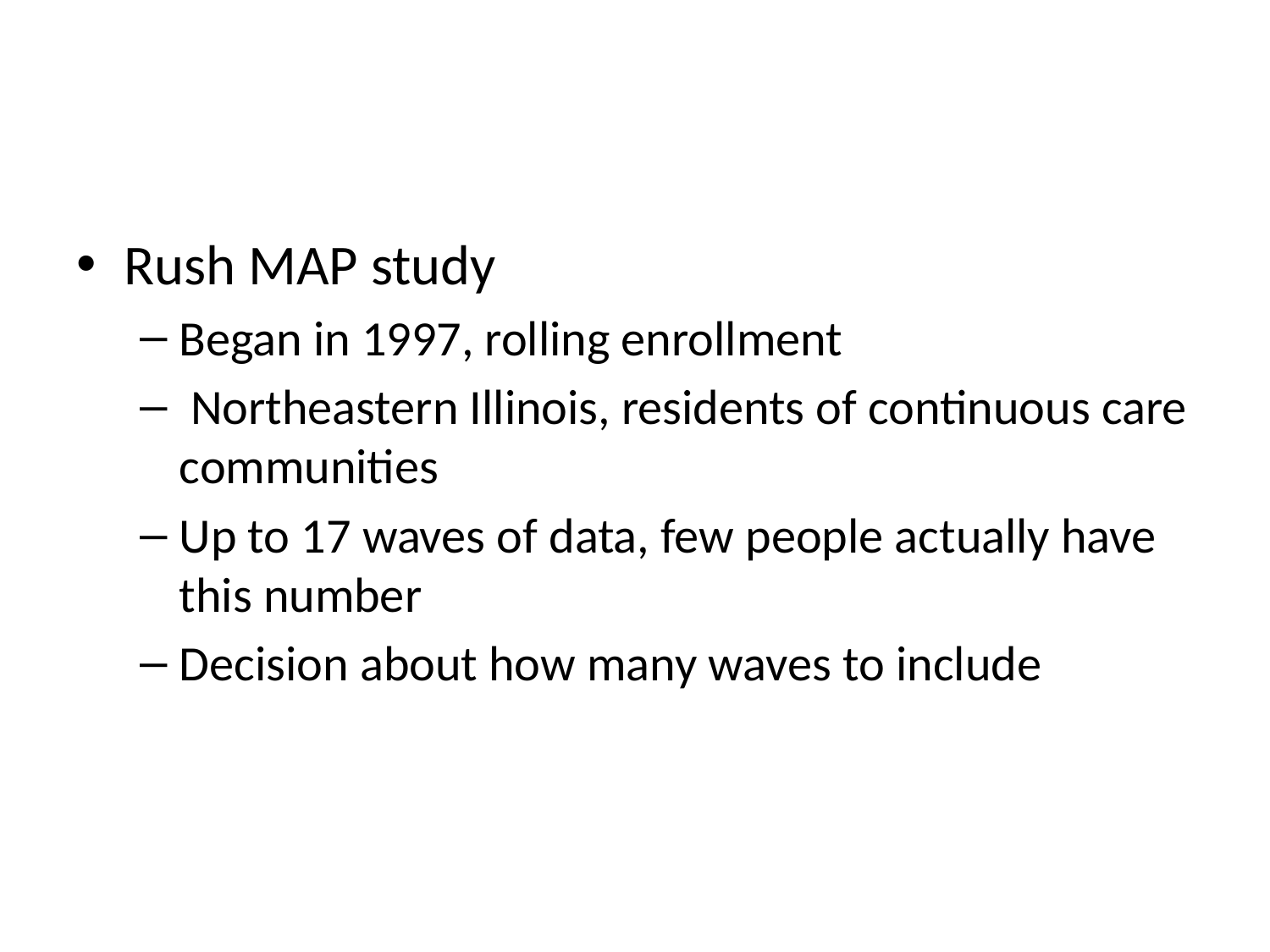

#
Rush MAP study
Began in 1997, rolling enrollment
 Northeastern Illinois, residents of continuous care communities
Up to 17 waves of data, few people actually have this number
Decision about how many waves to include